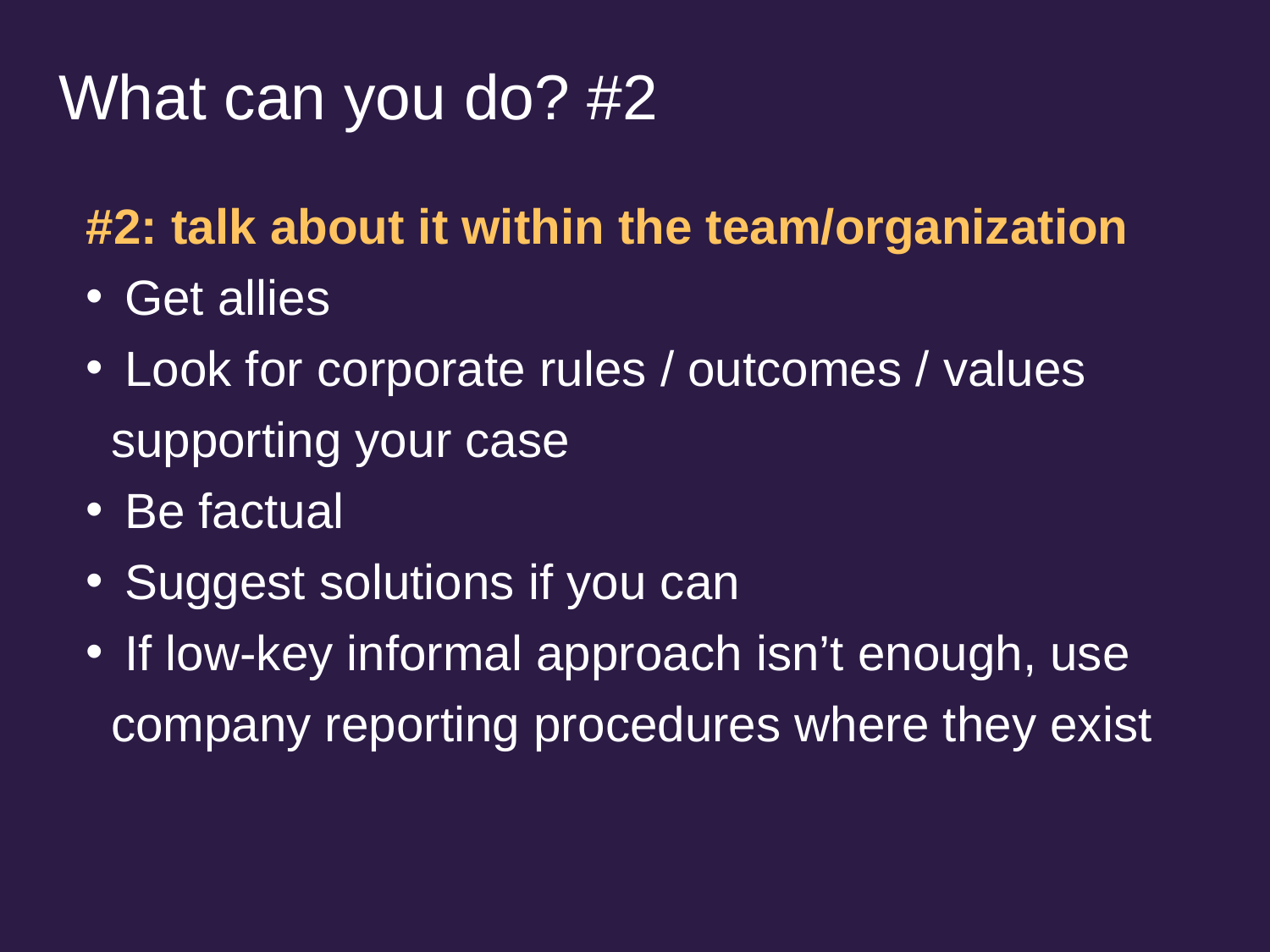

# What can you do? #2

#2: talk about it within the team/organization
 Get allies
 Look for corporate rules / outcomes / values supporting your case
 Be factual
 Suggest solutions if you can
 If low-key informal approach isn’t enough, use company reporting procedures where they exist